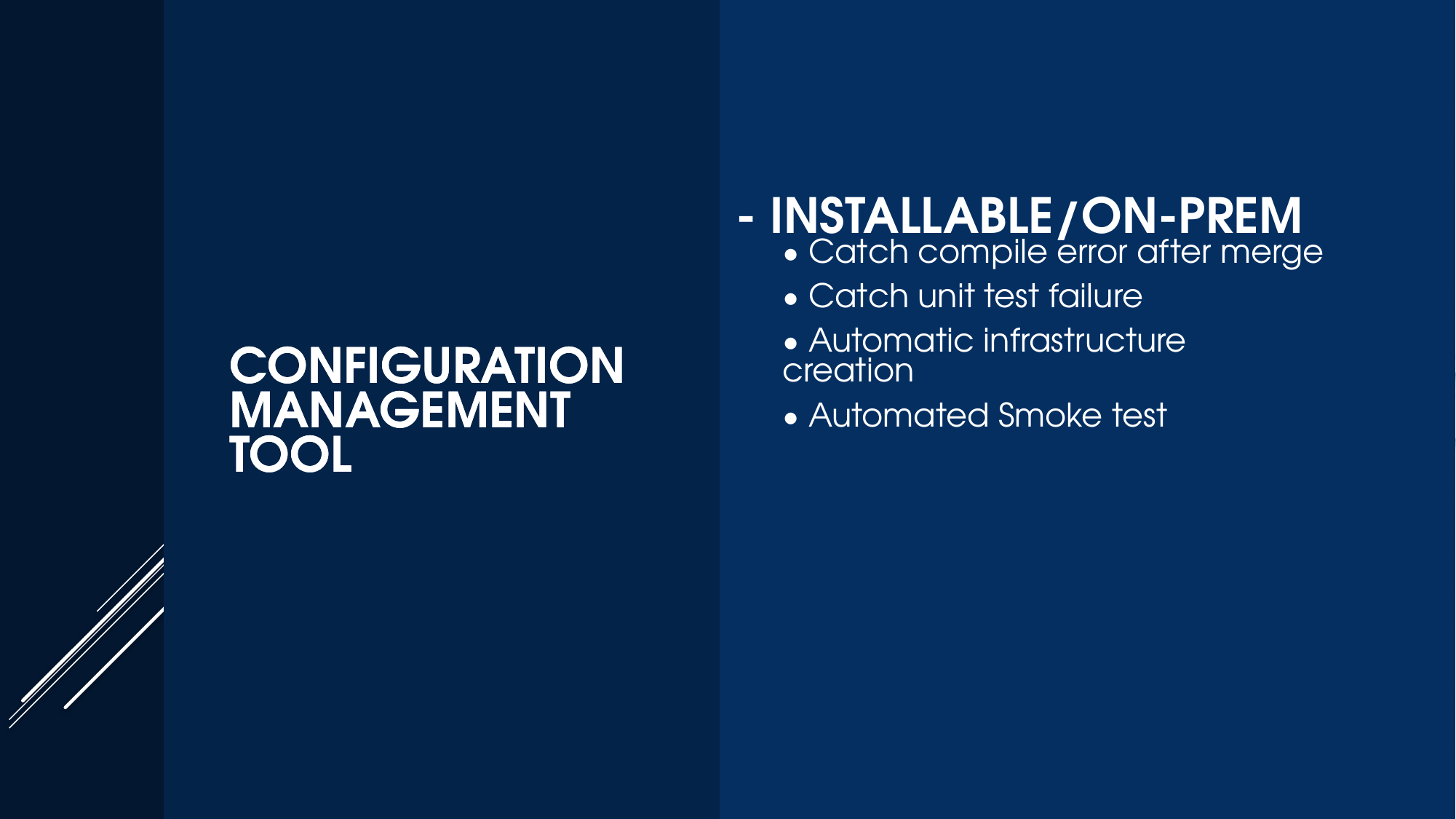

- Installable/On-Prem

Configuration Management Tool
Configuration Management Tool
• Catch compile error after merge
• Catch unit test failure
• Automatic infrastructure creation
• Automated Smoke test